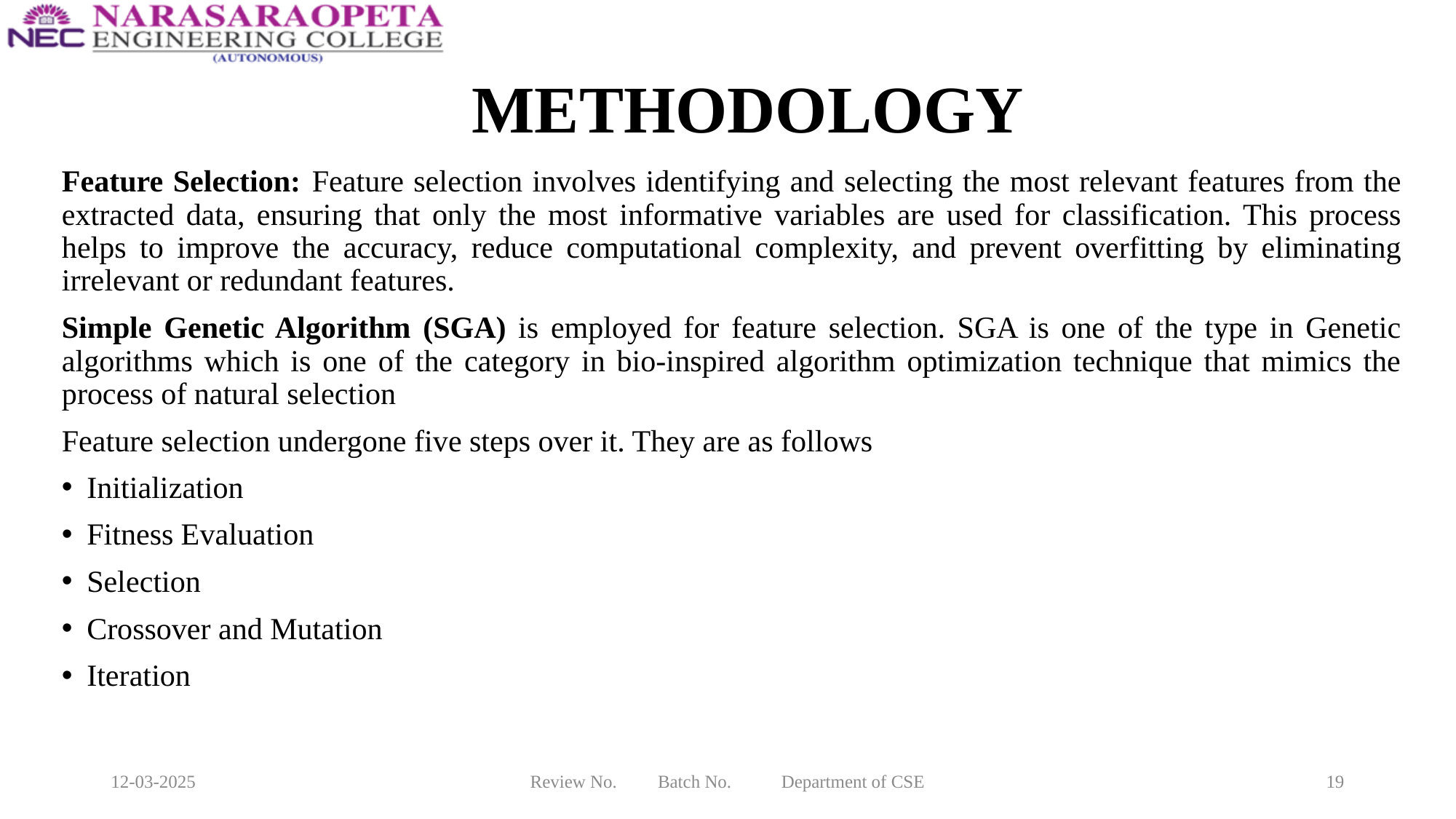

# METHODOLOGY

Feature Selection: Feature selection involves identifying and selecting the most relevant features from the extracted data, ensuring that only the most informative variables are used for classification. This process helps to improve the accuracy, reduce computational complexity, and prevent overfitting by eliminating irrelevant or redundant features.
Simple Genetic Algorithm (SGA) is employed for feature selection. SGA is one of the type in Genetic algorithms which is one of the category in bio-inspired algorithm optimization technique that mimics the process of natural selection
Feature selection undergone five steps over it. They are as follows
Initialization
Fitness Evaluation
Selection
Crossover and Mutation
Iteration

12-03-2025
Review No.         Batch No.           Department of CSE
19